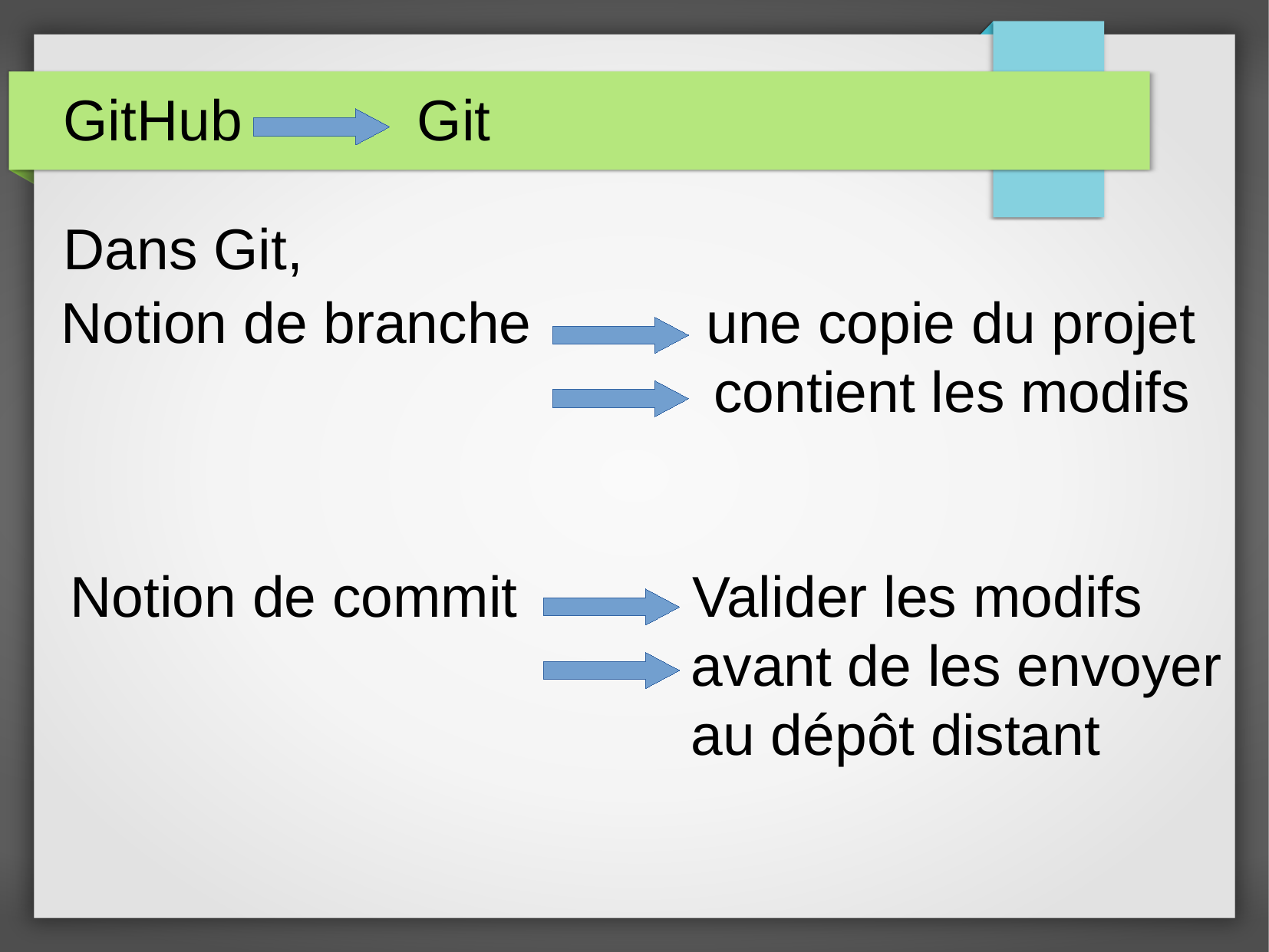

GitHub           Git

Dans Git,

 Notion de branche           une copie du projet
                                          contient les modifs

 Notion de commit           Valider les modifs
                                        avant de les envoyer
                                        au dépôt distant